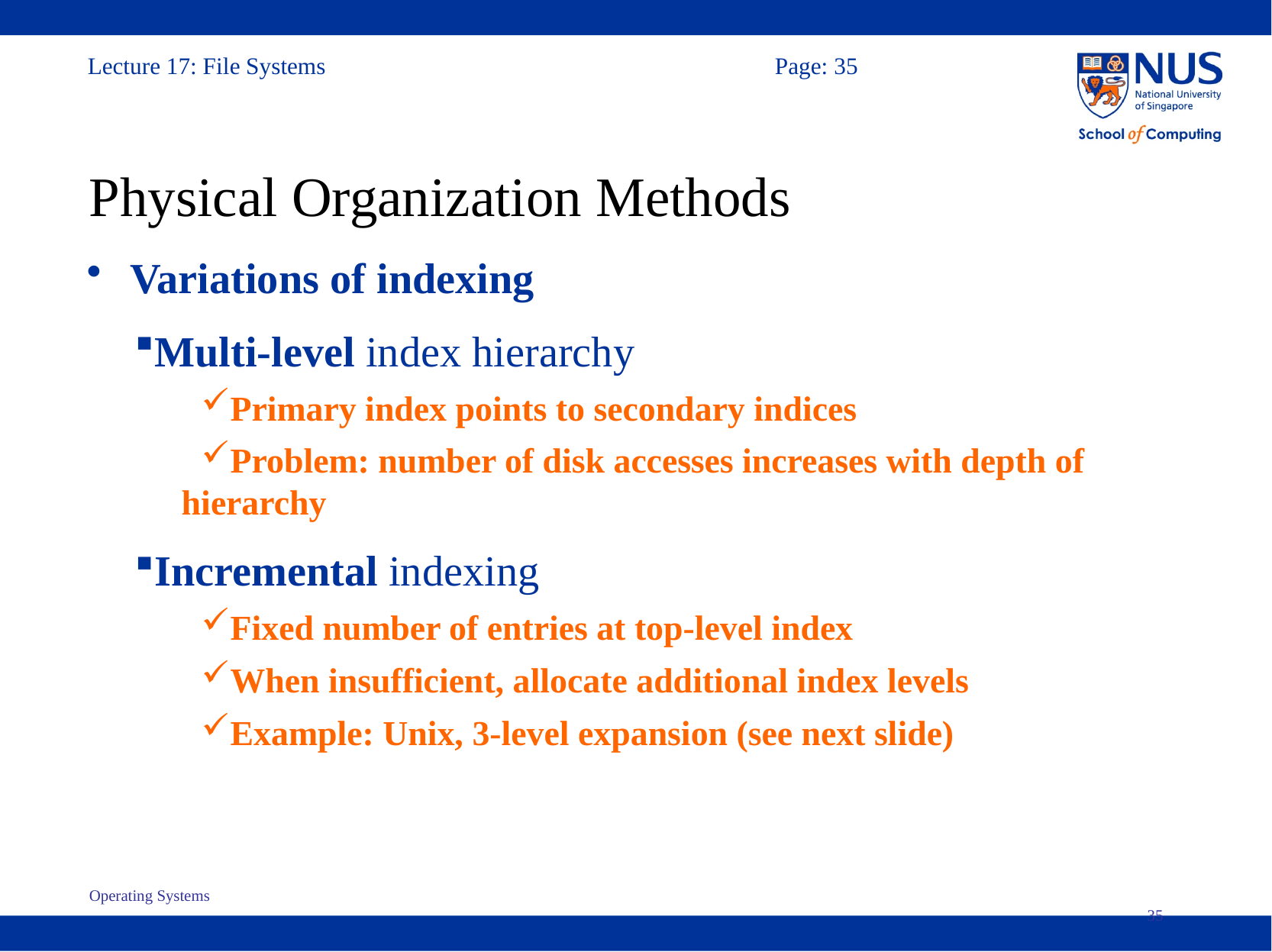

# Physical Organization Methods
Variations of indexing
Multi-level index hierarchy
Primary index points to secondary indices
Problem: number of disk accesses increases with depth of hierarchy
Incremental indexing
Fixed number of entries at top-level index
When insufficient, allocate additional index levels
Example: Unix, 3-level expansion (see next slide)
Operating Systems
35